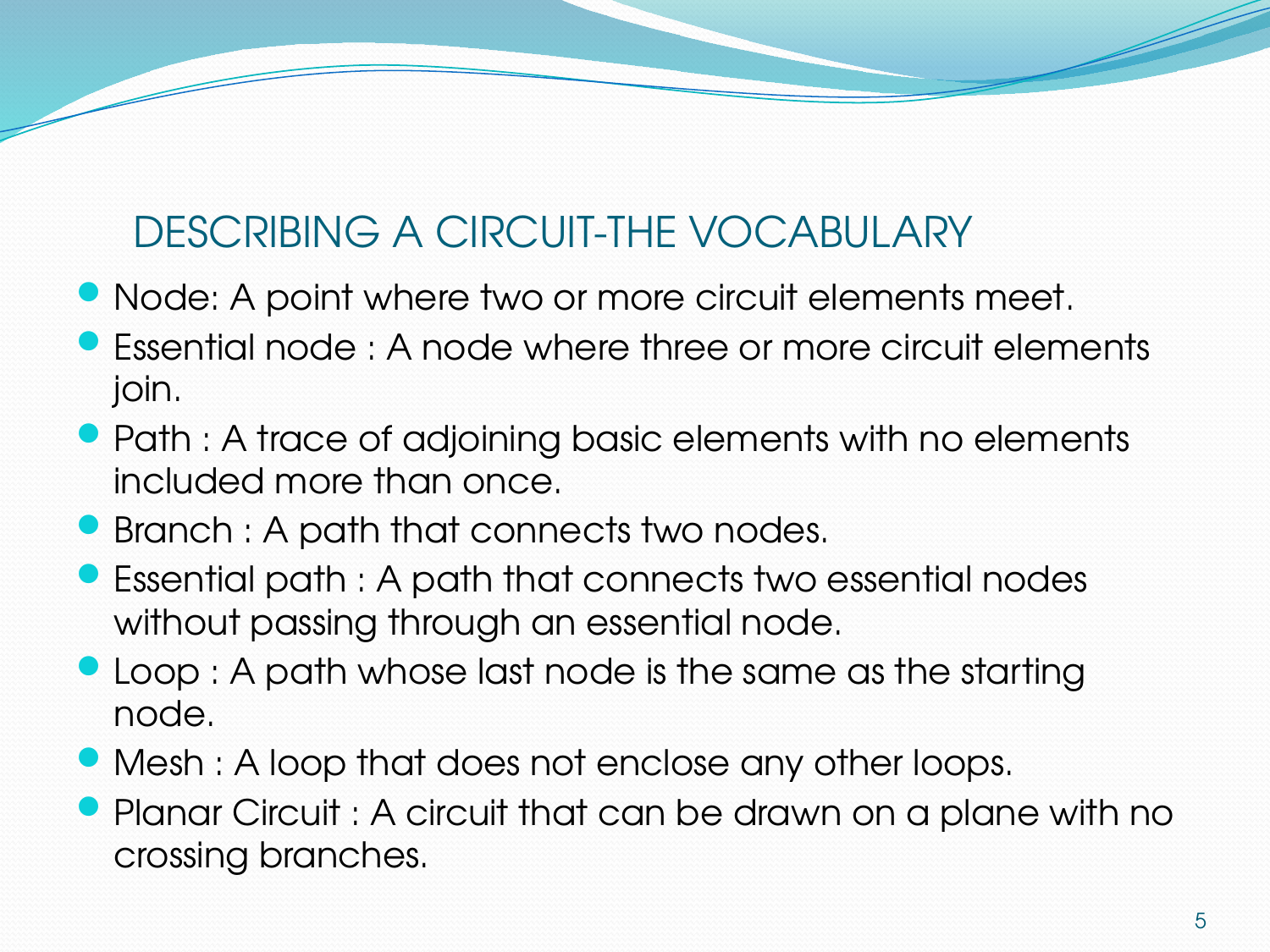

# DESCRIBING A CIRCUIT-THE VOCABULARY
Node: A point where two or more circuit elements meet.
Essential node : A node where three or more circuit elements join.
Path : A trace of adjoining basic elements with no elements included more than once.
Branch : A path that connects two nodes.
Essential path : A path that connects two essential nodes without passing through an essential node.
Loop : A path whose last node is the same as the starting node.
Mesh : A loop that does not enclose any other loops.
Planar Circuit : A circuit that can be drawn on a plane with no crossing branches.
5